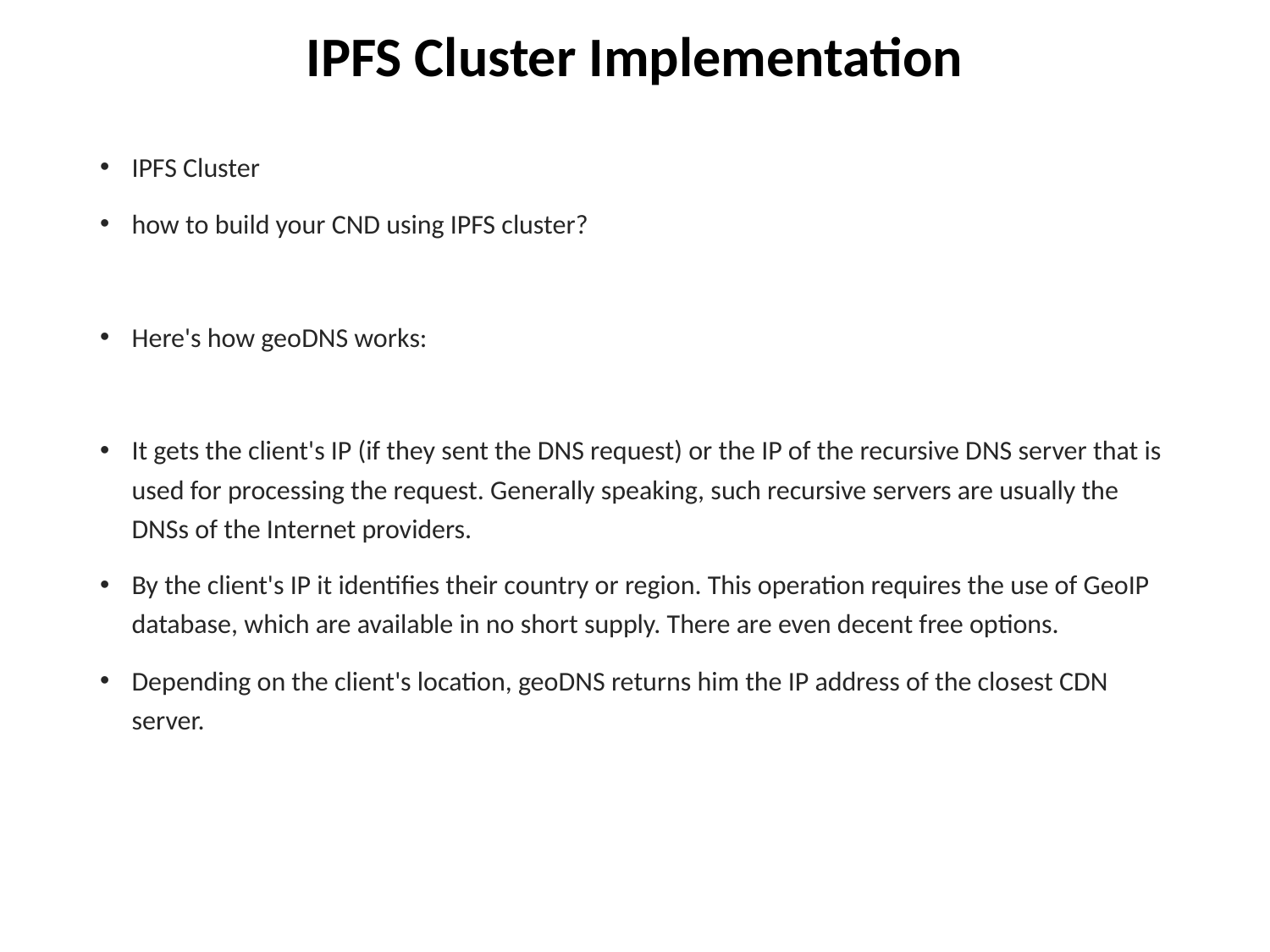

# IPFS Cluster Implementation
IPFS Cluster
how to build your CND using IPFS cluster?

Here's how geoDNS works:

It gets the client's IP (if they sent the DNS request) or the IP of the recursive DNS server that is used for processing the request. Generally speaking, such recursive servers are usually the DNSs of the Internet providers.
By the client's IP it identifies their country or region. This operation requires the use of GeoIP database, which are available in no short supply. There are even decent free options.
Depending on the client's location, geoDNS returns him the IP address of the closest CDN server.